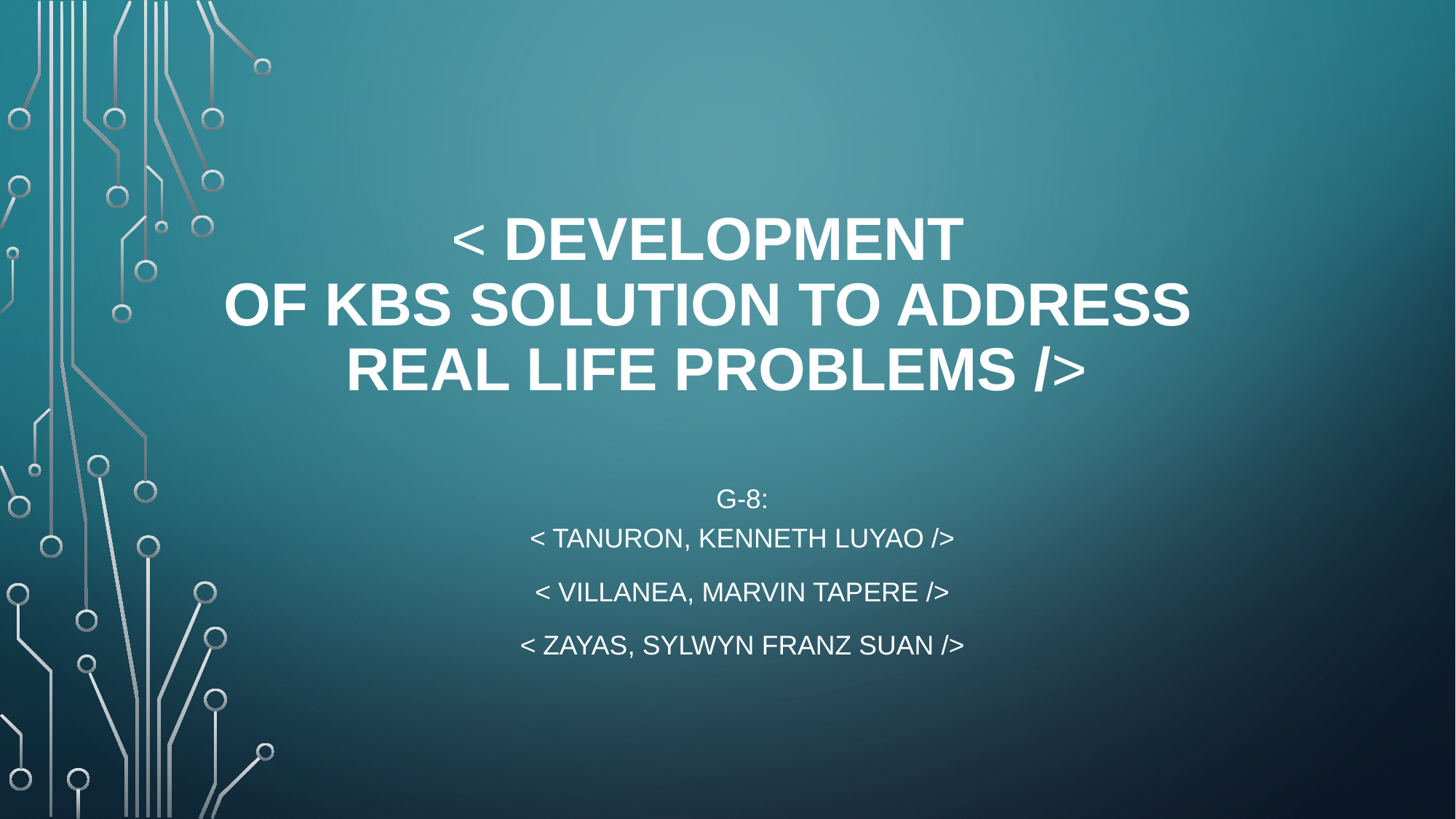

# < Development of KBS solution to address real life problems />
G-8:
< TANURON, Kenneth Luyao />
< VILLANEA, Marvin Tapere />
< ZAYAS, Sylwyn Franz Suan />